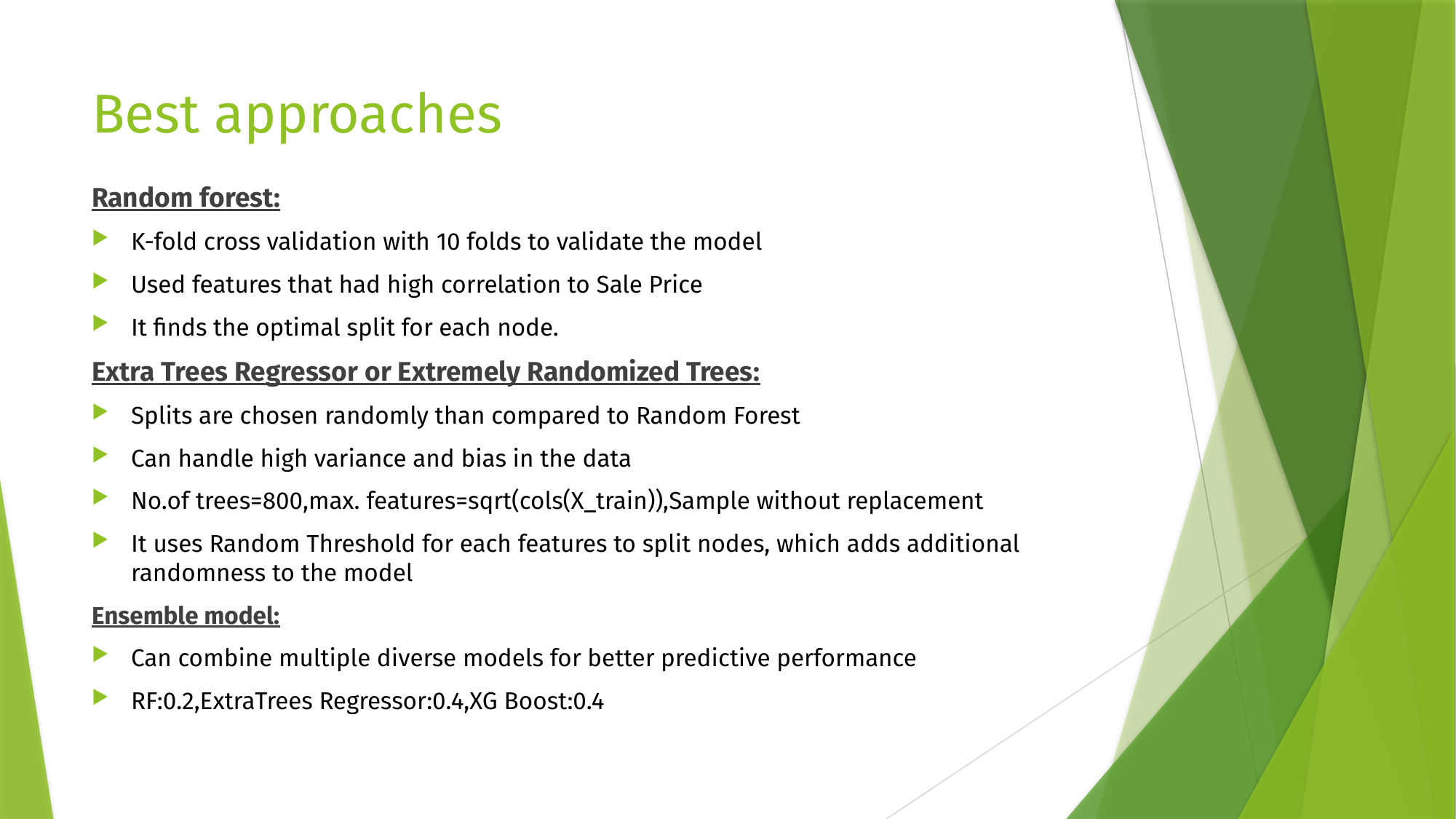

# Best approaches
Random forest:
K-fold cross validation with 10 folds to validate the model
Used features that had high correlation to Sale Price
It finds the optimal split for each node.
Extra Trees Regressor or Extremely Randomized Trees:
Splits are chosen randomly than compared to Random Forest
Can handle high variance and bias in the data
No.of trees=800,max. features=sqrt(cols(X_train)),Sample without replacement
It uses Random Threshold for each features to split nodes, which adds additional randomness to the model
Ensemble model:
Can combine multiple diverse models for better predictive performance
RF:0.2,ExtraTrees Regressor:0.4,XG Boost:0.4